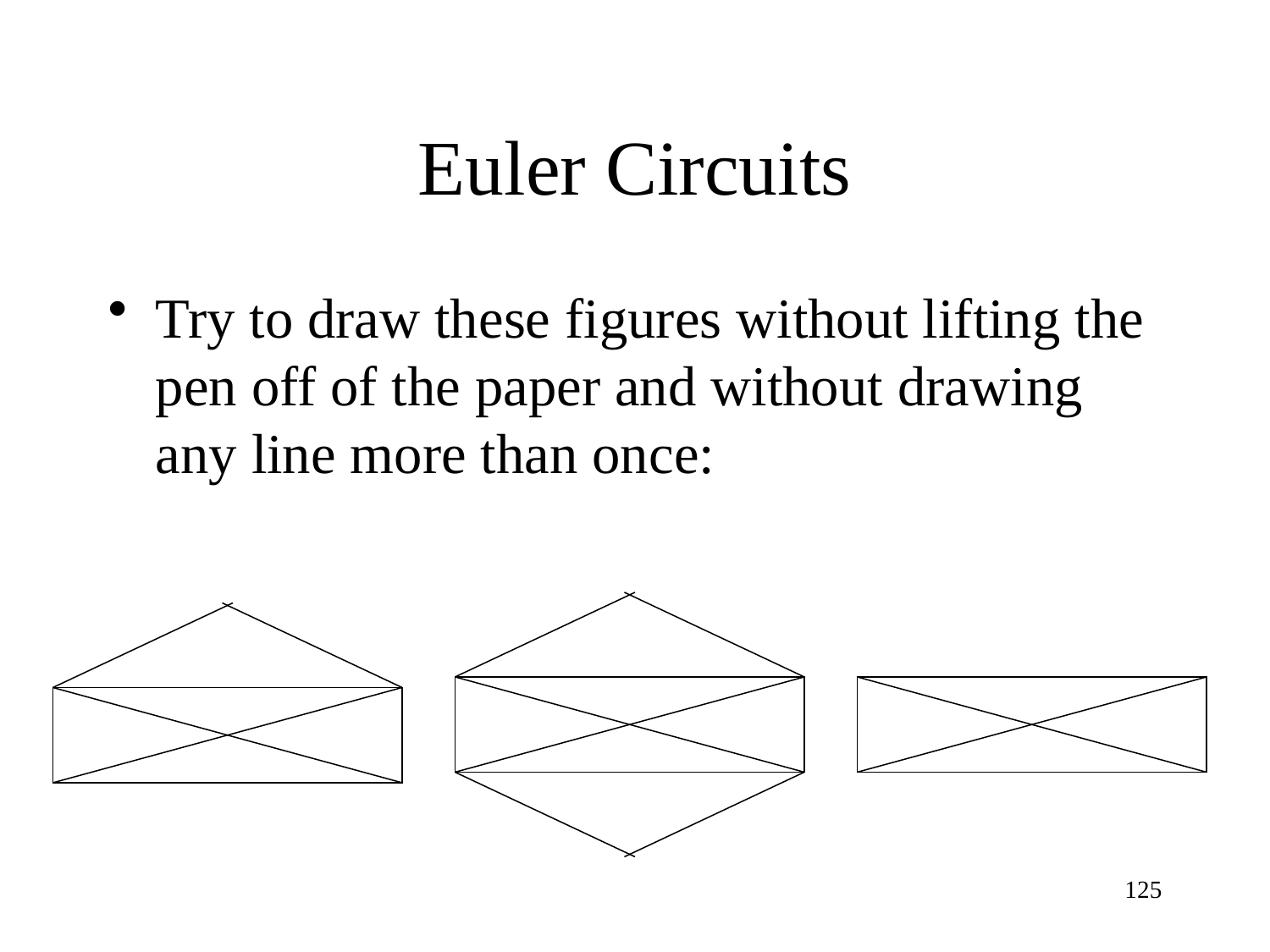

# Euler Circuits
Try to draw these figures without lifting the pen off of the paper and without drawing any line more than once:

125